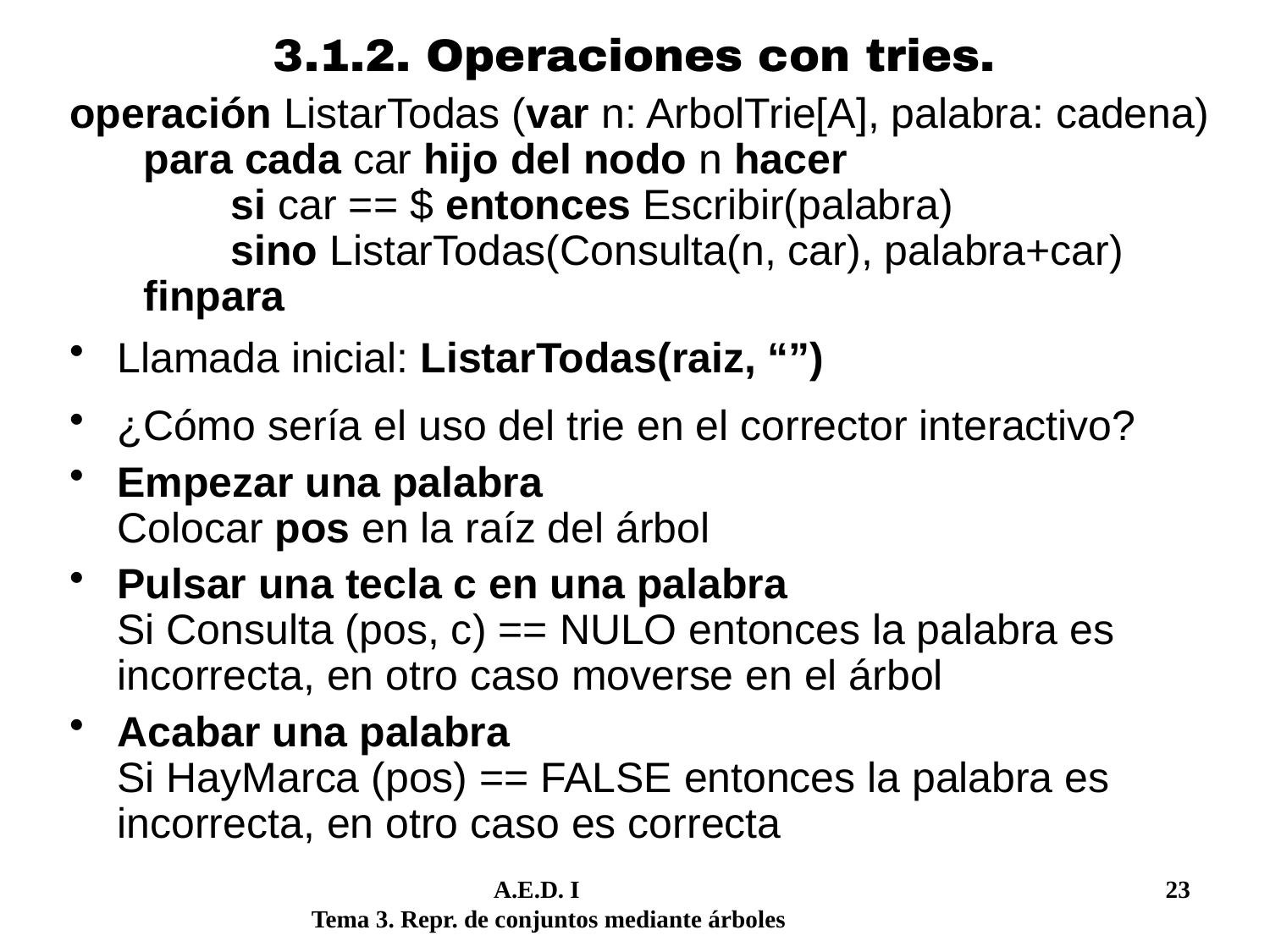

# 3.1.2. Operaciones con tries.
operación ListarTodas (var n: ArbolTrie[A], palabra: cadena)
	para cada car hijo del nodo n hacer
	si car == $ entonces Escribir(palabra)
	sino ListarTodas(Consulta(n, car), palabra+car)
	finpara
Llamada inicial: ListarTodas(raiz, “”)

¿Cómo sería el uso del trie en el corrector interactivo?
Empezar una palabra
	Colocar pos en la raíz del árbol
Pulsar una tecla c en una palabra
	Si Consulta (pos, c) == NULO entonces la palabra es incorrecta, en otro caso moverse en el árbol
Acabar una palabra
	Si HayMarca (pos) == FALSE entonces la palabra es incorrecta, en otro caso es correcta
	         A.E.D. I			      	               23
Tema 3. Repr. de conjuntos mediante árboles